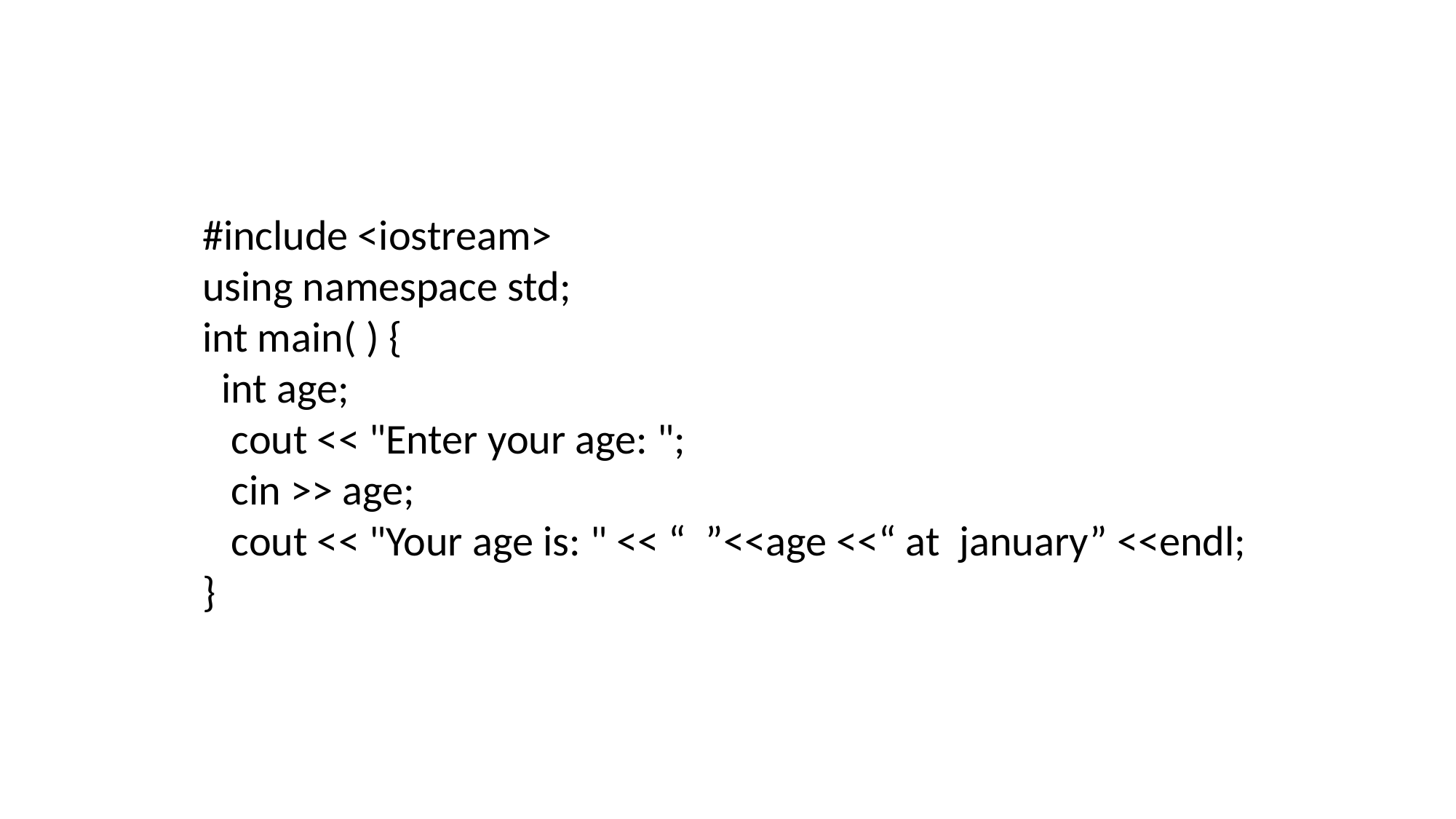

#include <iostream>
using namespace std;
int main( ) {
  int age;
   cout << "Enter your age: ";
   cin >> age;
   cout << "Your age is: " << “  ”<<age <<“ at  january” <<endl;
}